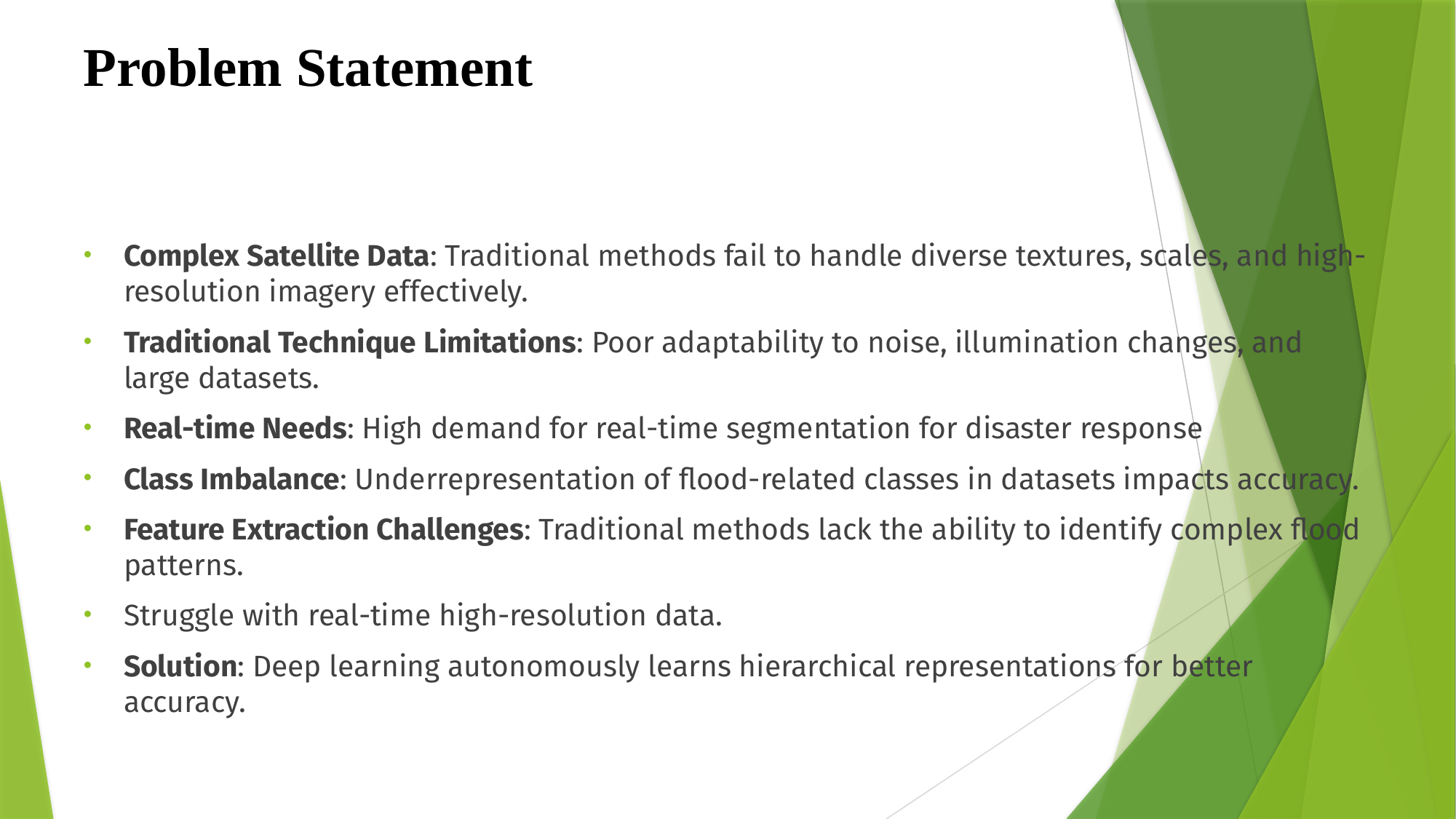

# Problem Statement
Complex Satellite Data: Traditional methods fail to handle diverse textures, scales, and high-resolution imagery effectively.
Traditional Technique Limitations: Poor adaptability to noise, illumination changes, and large datasets.
Real-time Needs: High demand for real-time segmentation for disaster response
Class Imbalance: Underrepresentation of flood-related classes in datasets impacts accuracy.
Feature Extraction Challenges: Traditional methods lack the ability to identify complex flood patterns.
Struggle with real-time high-resolution data.
Solution: Deep learning autonomously learns hierarchical representations for better accuracy.